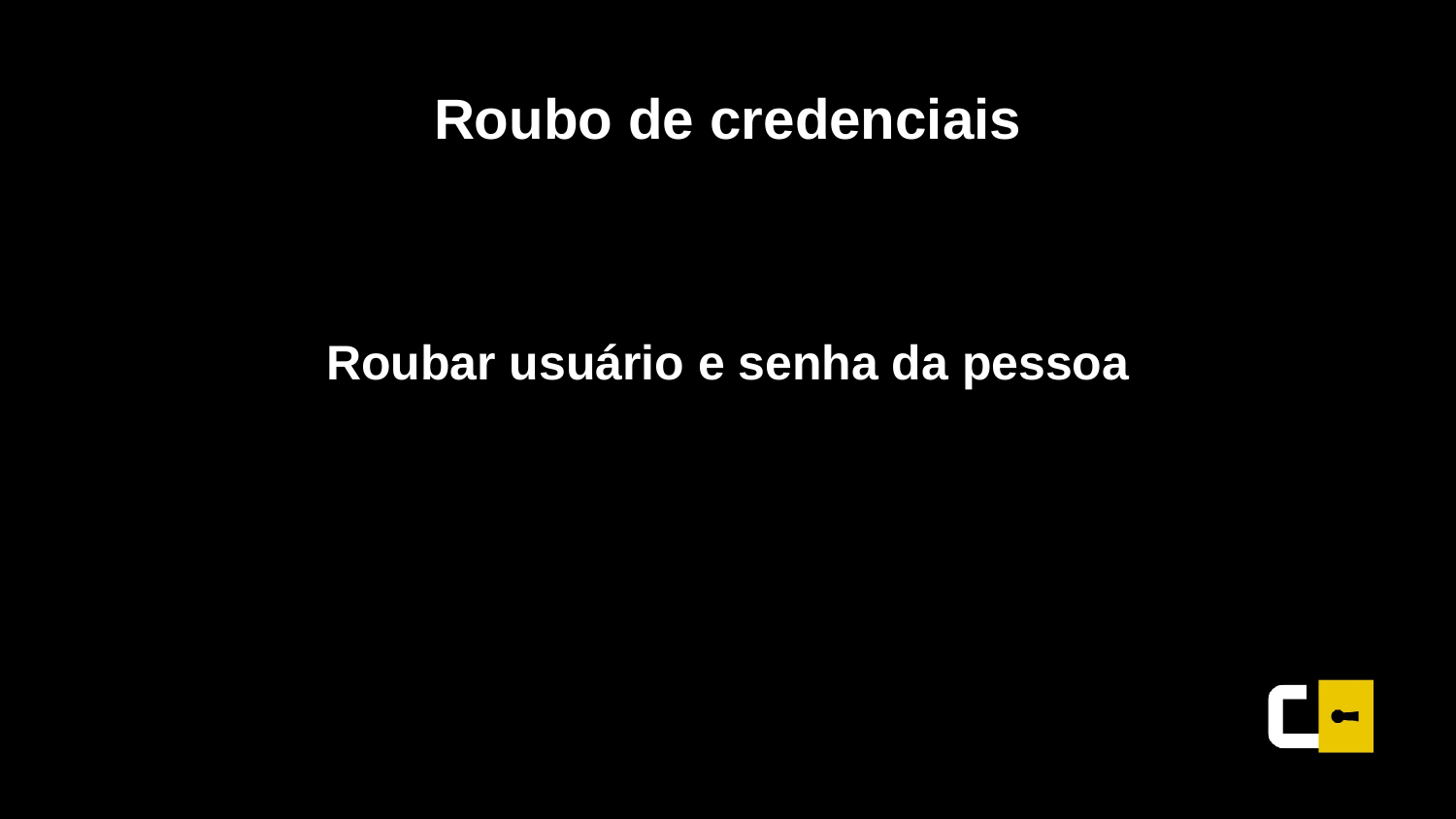

# Roubo de credenciais
Roubar usuário e senha da pessoa